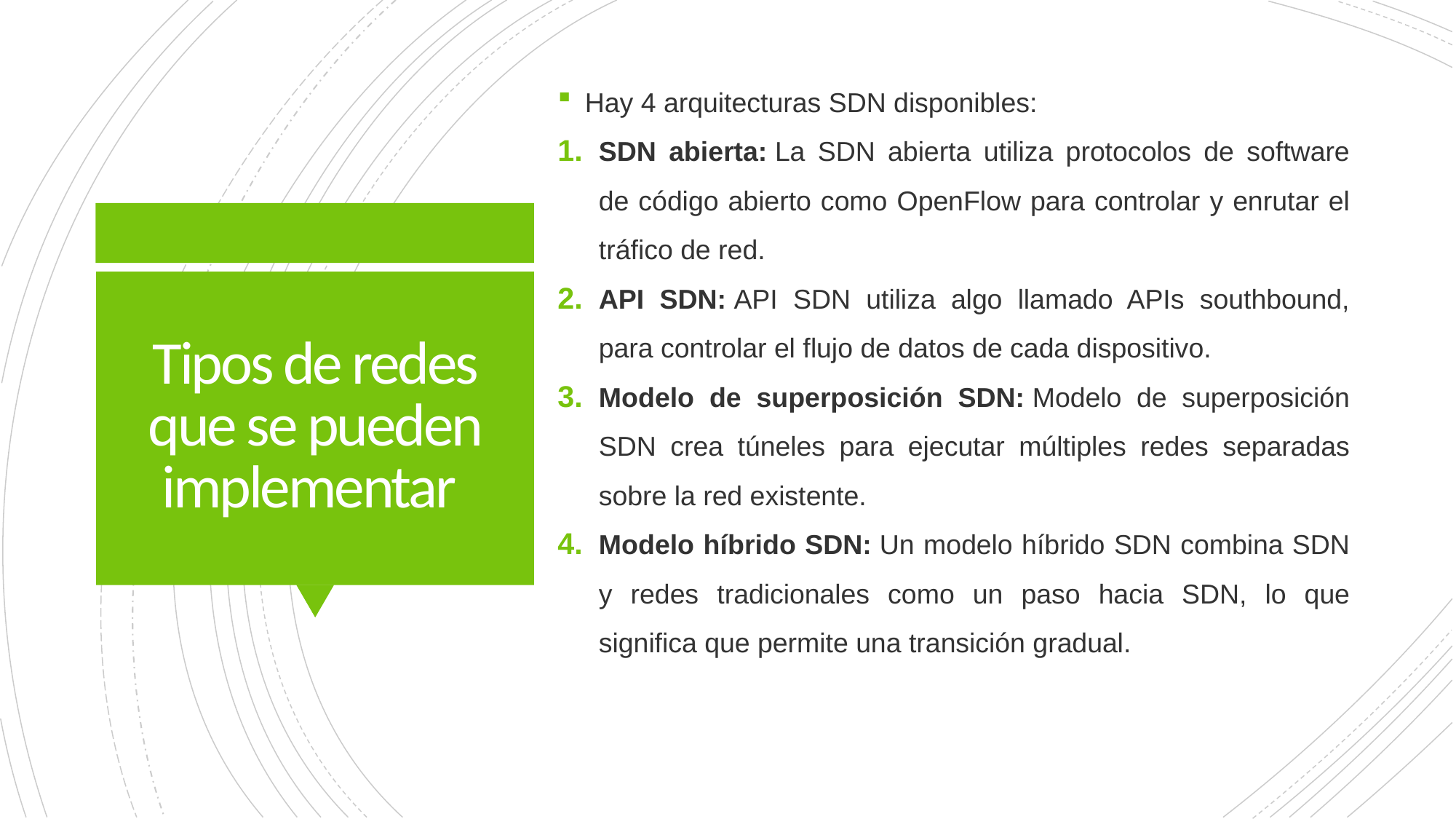

Hay 4 arquitecturas SDN disponibles:
SDN abierta: La SDN abierta utiliza protocolos de software de código abierto como OpenFlow para controlar y enrutar el tráfico de red.
API SDN: API SDN utiliza algo llamado APIs southbound, para controlar el flujo de datos de cada dispositivo.
Modelo de superposición SDN: Modelo de superposición SDN crea túneles para ejecutar múltiples redes separadas sobre la red existente.
Modelo híbrido SDN: Un modelo híbrido SDN combina SDN y redes tradicionales como un paso hacia SDN, lo que significa que permite una transición gradual.

# Tipos de redes que se pueden implementar